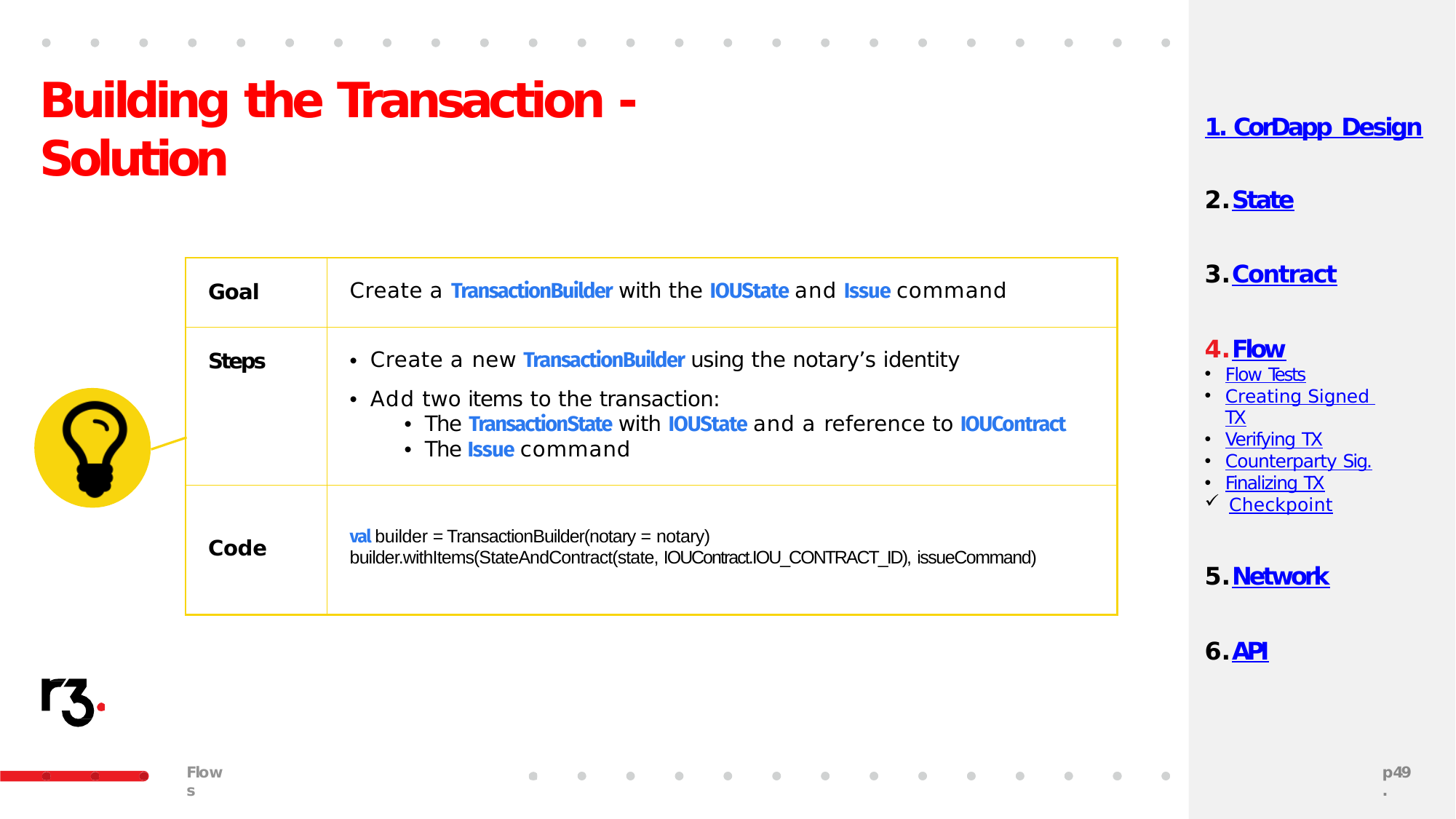

# Building the Transaction - Solution
1. CorDapp Design
State

Contract

Flow
Flow Tests
Creating Signed TX
Verifying TX
Counterparty Sig.
Finalizing TX
Checkpoint

Network

API
| Goal | Create a TransactionBuilder with the IOUState and Issue command |
| --- | --- |
| Steps | Create a new TransactionBuilder using the notary’s identity Add two items to the transaction: The TransactionState with IOUState and a reference to IOUContract The Issue command |
| Code | val builder = TransactionBuilder(notary = notary) builder.withItems(StateAndContract(state, IOUContract.IOU\_CONTRACT\_ID), issueCommand) |

Flows
p49.